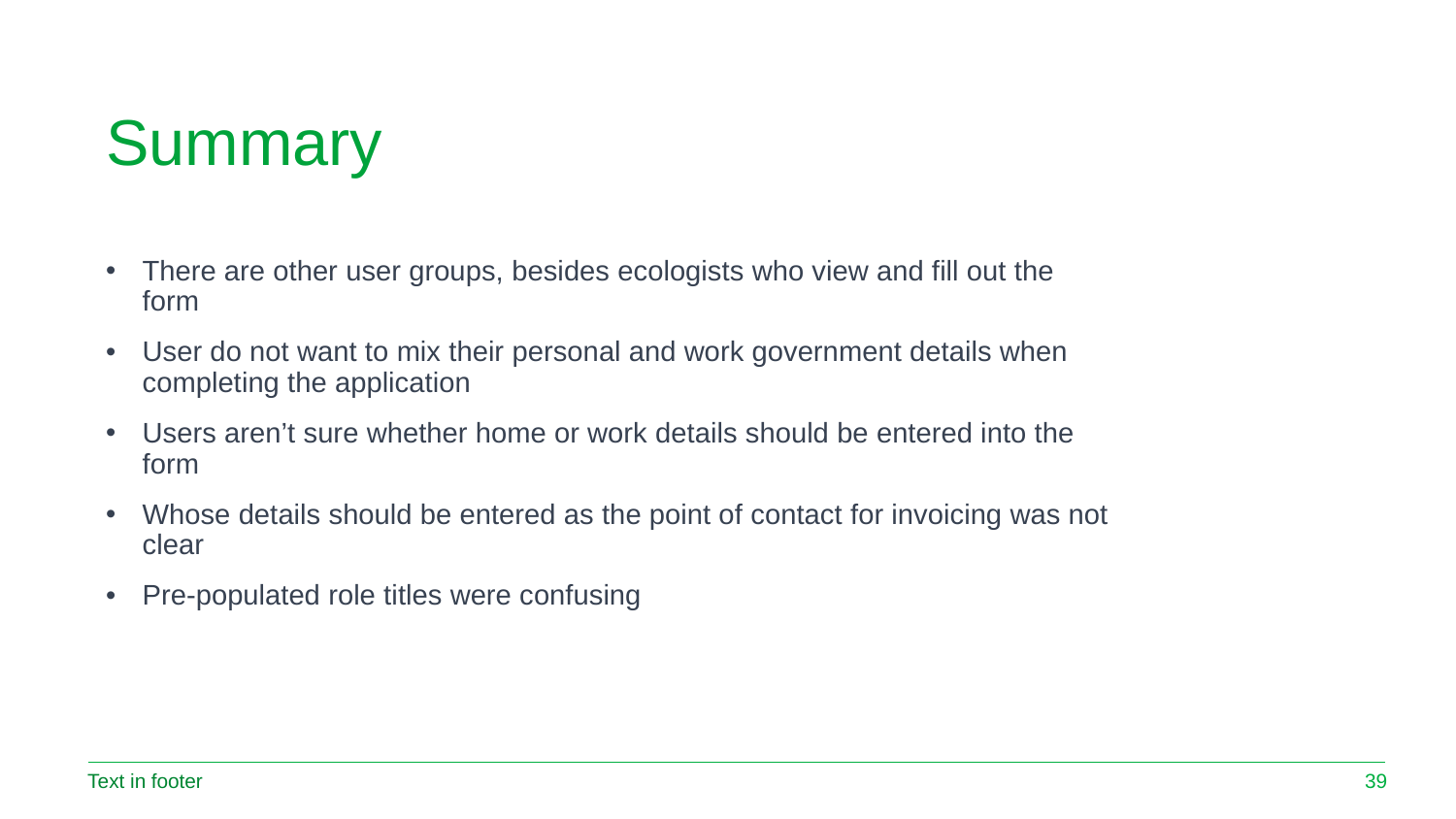

# Summary
There are other user groups, besides ecologists who view and fill out the form
User do not want to mix their personal and work government details when completing the application
Users aren’t sure whether home or work details should be entered into the form
Whose details should be entered as the point of contact for invoicing was not clear
Pre-populated role titles were confusing

Text in footer
39